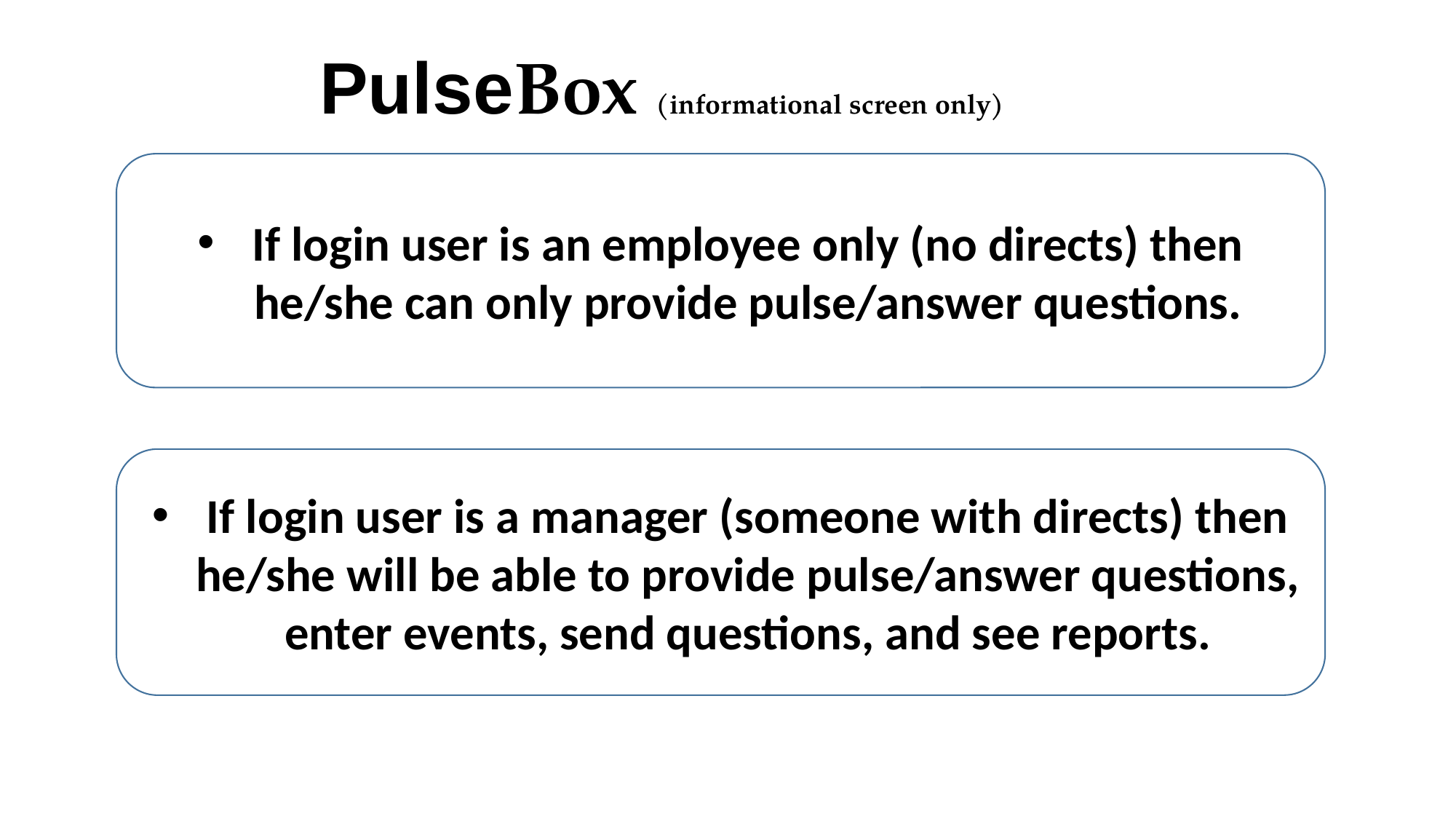

PulseBox (informational screen only)
If login user is an employee only (no directs) then he/she can only provide pulse/answer questions.
If login user is a manager (someone with directs) then he/she will be able to provide pulse/answer questions, enter events, send questions, and see reports.